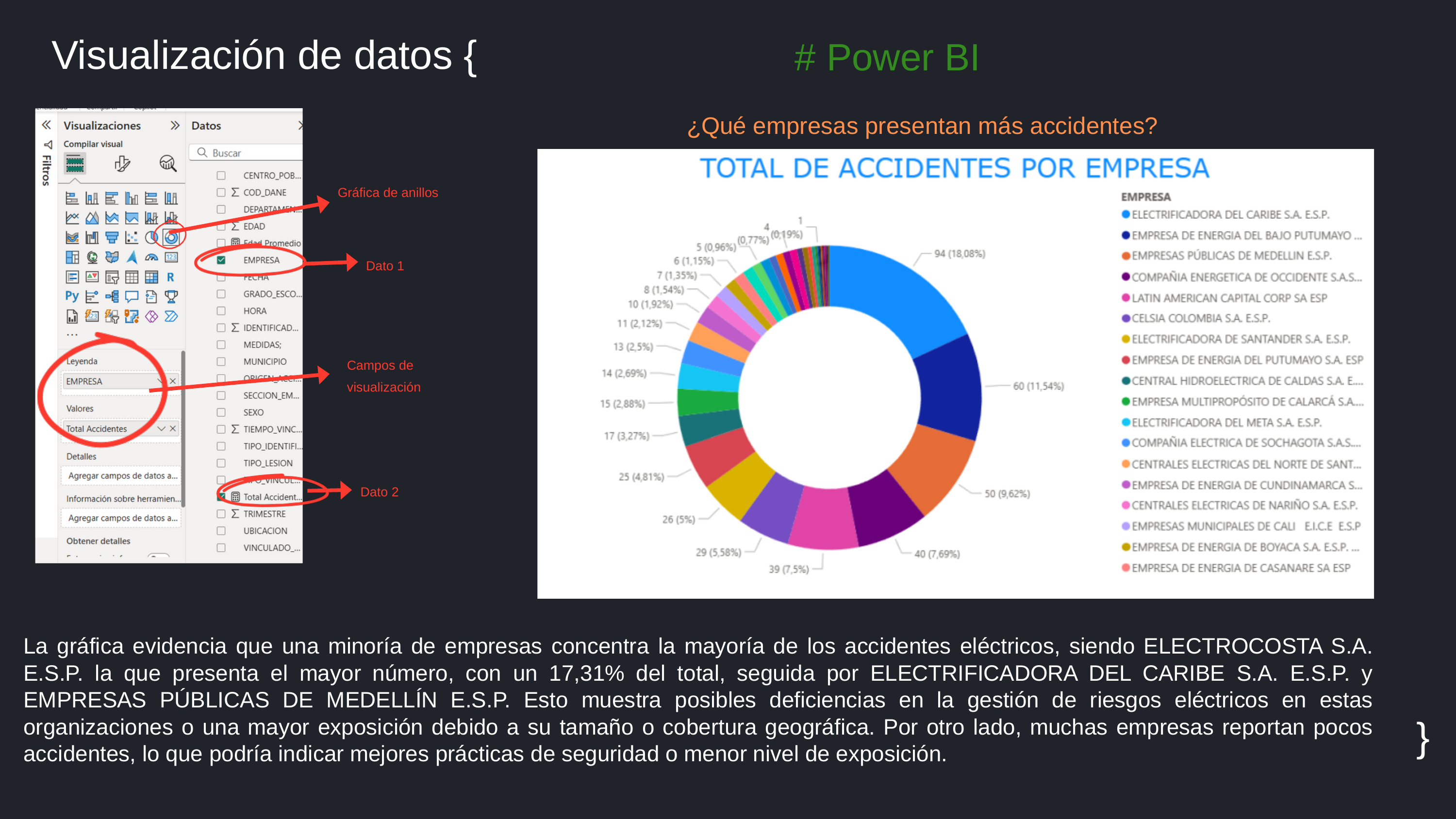

# Power BI
Visualización de datos {
¿Qué empresas presentan más accidentes?

Gráfica de anillos

Dato 1

Campos de visualización

Dato 2

La gráfica evidencia que una minoría de empresas concentra la mayoría de los accidentes eléctricos, siendo ELECTROCOSTA S.A. E.S.P. la que presenta el mayor número, con un 17,31% del total, seguida por ELECTRIFICADORA DEL CARIBE S.A. E.S.P. y EMPRESAS PÚBLICAS DE MEDELLÍN E.S.P. Esto muestra posibles deficiencias en la gestión de riesgos eléctricos en estas organizaciones o una mayor exposición debido a su tamaño o cobertura geográfica. Por otro lado, muchas empresas reportan pocos accidentes, lo que podría indicar mejores prácticas de seguridad o menor nivel de exposición.
}